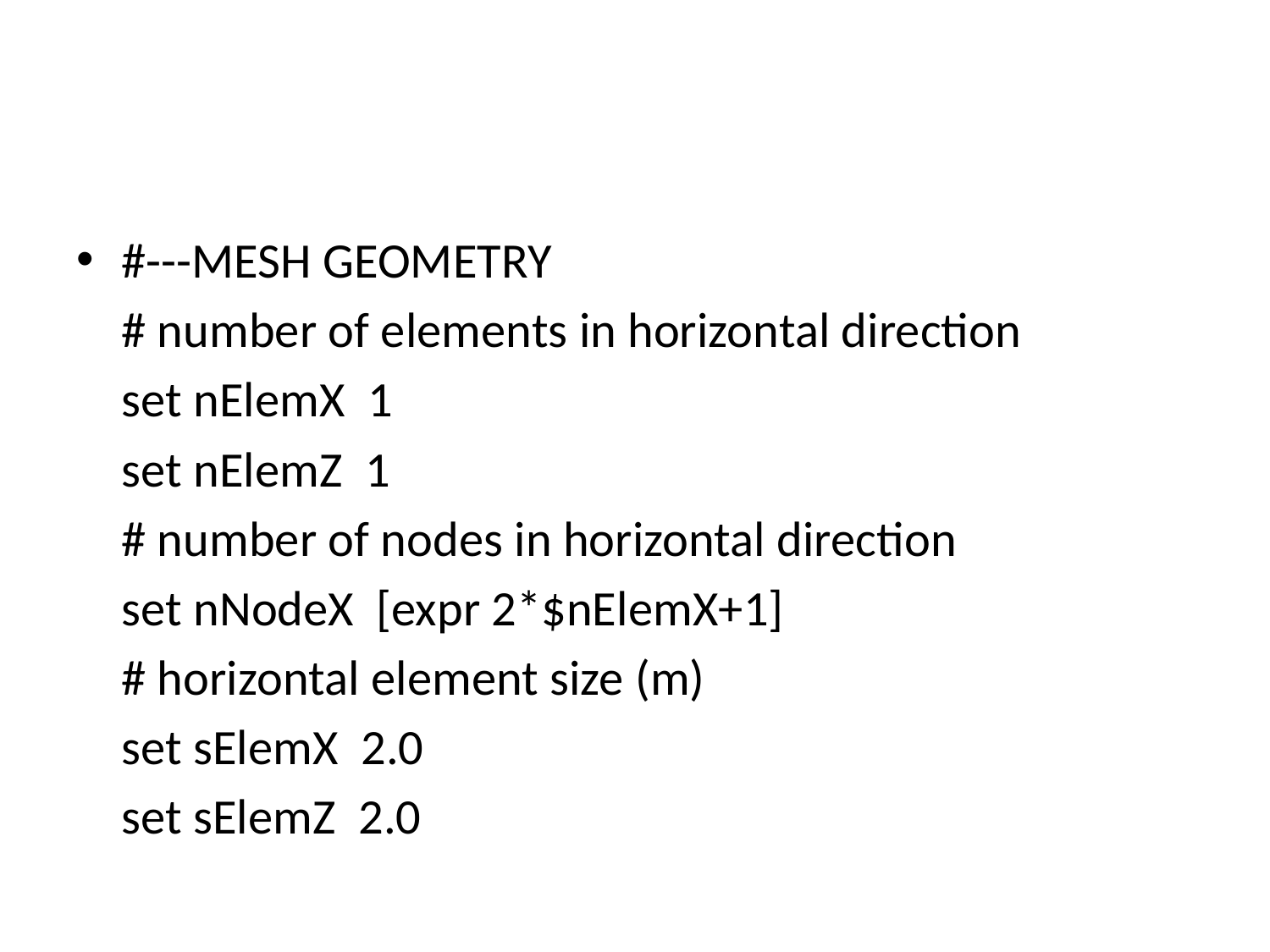

#
#---MESH GEOMETRY
	# number of elements in horizontal direction
	set nElemX  1
	set nElemZ  1
	# number of nodes in horizontal direction
	set nNodeX  [expr 2*$nElemX+1]
	# horizontal element size (m)
	set sElemX  2.0
	set sElemZ  2.0